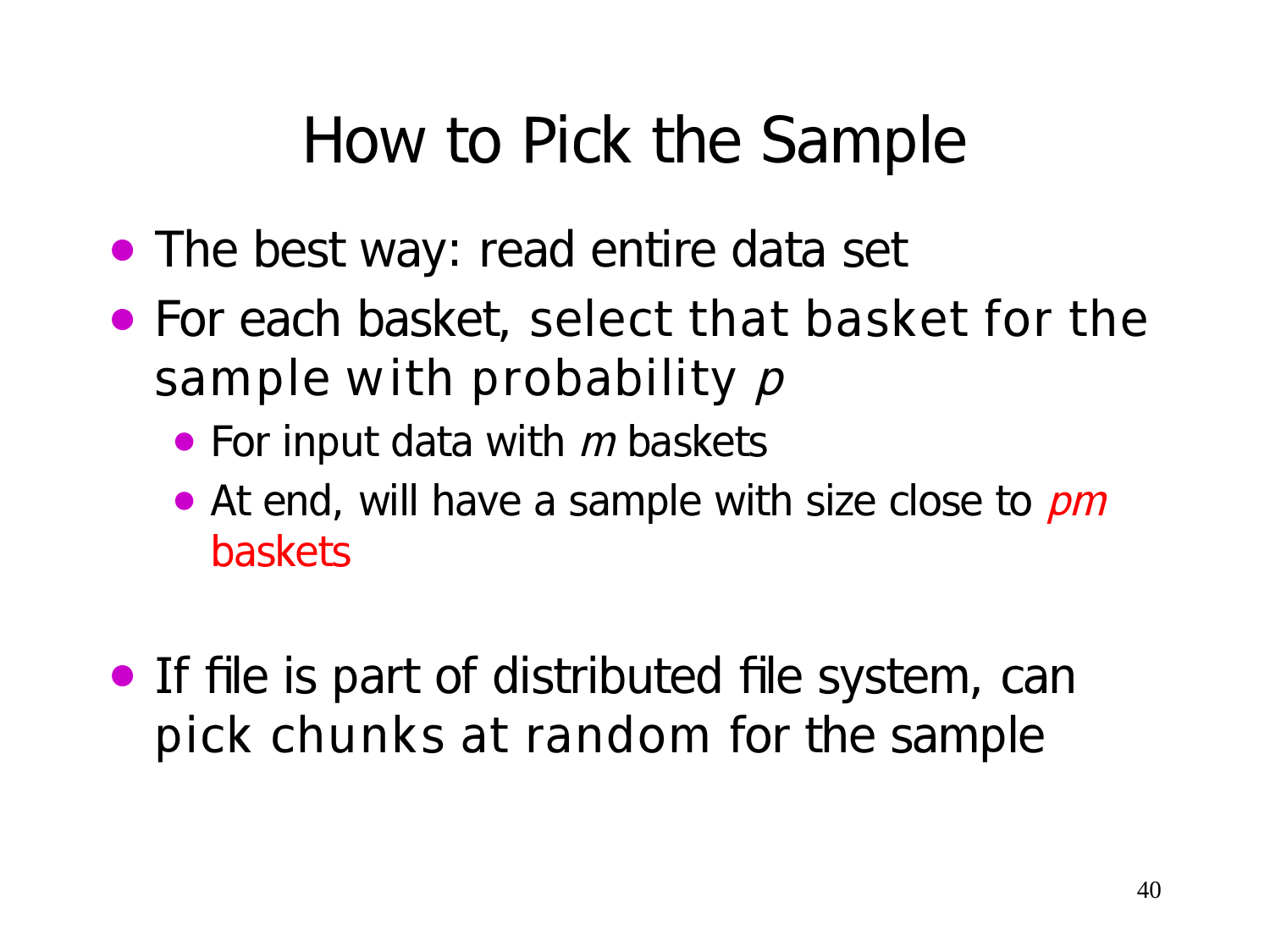

# How to Pick the Sample
The best way: read entire data set
For each basket, select that basket for the sample with probability p
For input data with m baskets
At end, will have a sample with size close to pm baskets

If file is part of distributed file system, can pick chunks at random for the sample
40